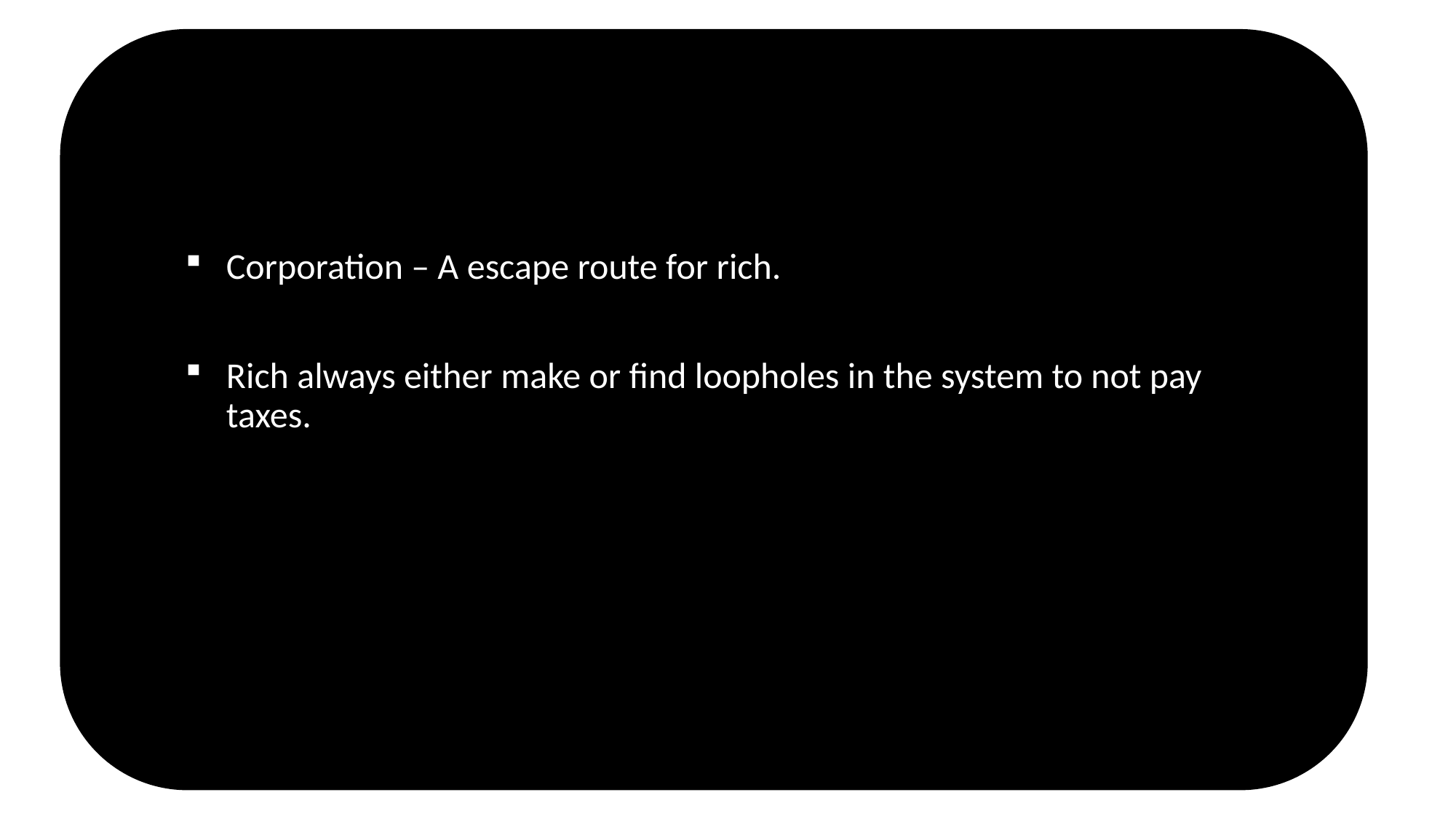

Corporation – A escape route for rich.

Rich always either make or find loopholes in the system to not pay taxes.